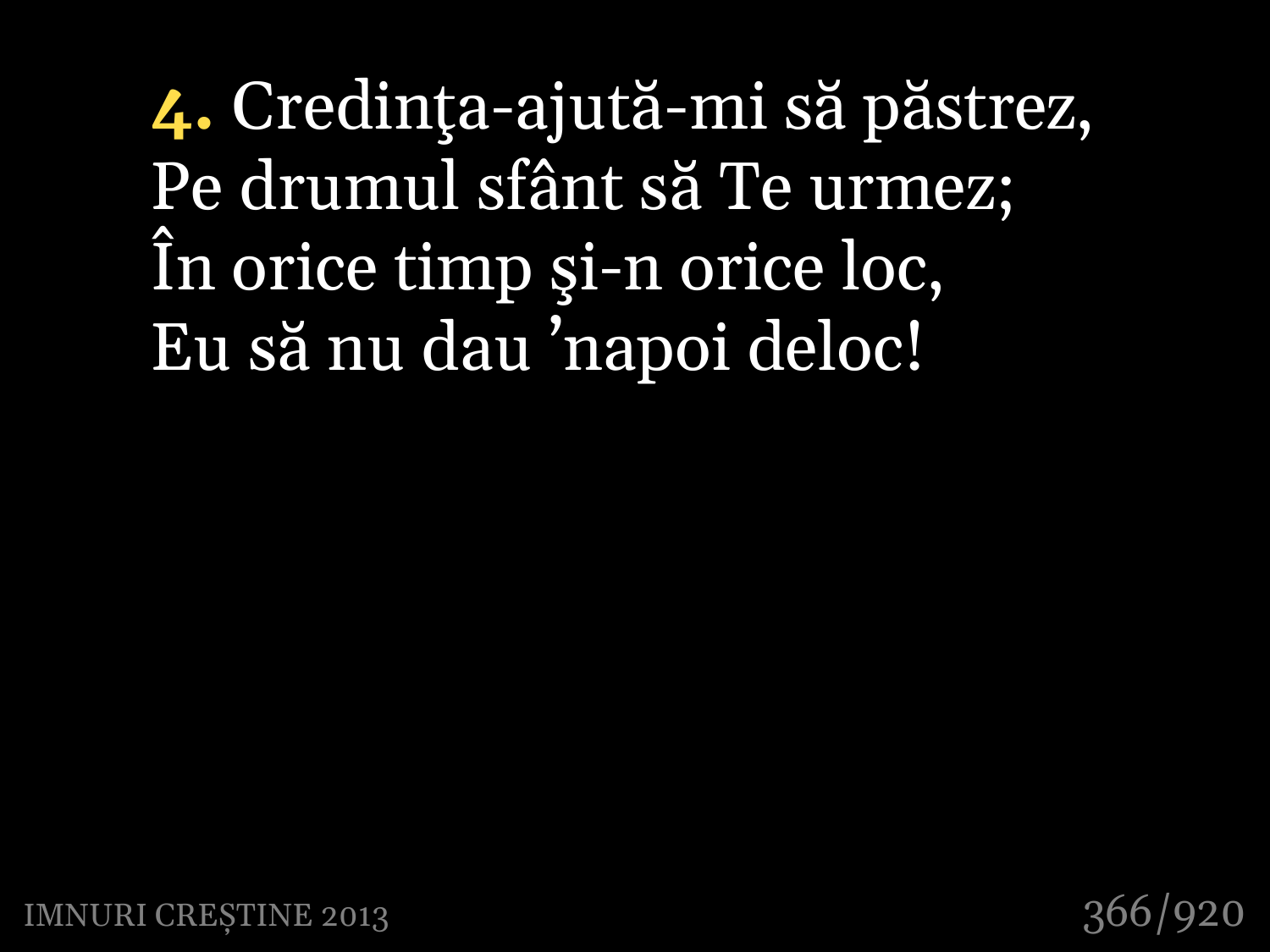

4. Credinţa-ajută-mi să păstrez,
Pe drumul sfânt să Te urmez;
În orice timp şi-n orice loc,
Eu să nu dau ’napoi deloc!
366/920
IMNURI CREȘTINE 2013